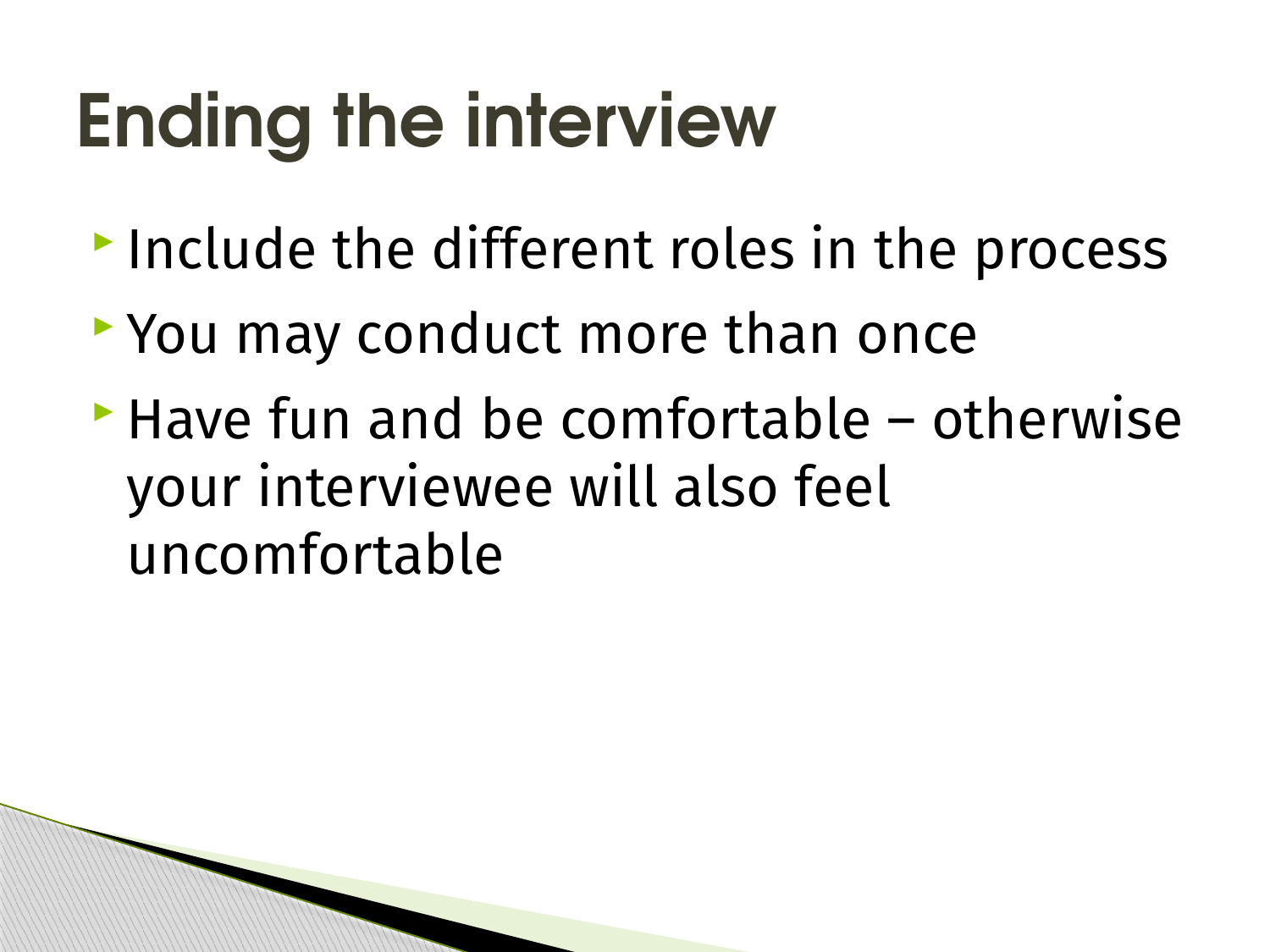

# Ending the interview
Include the different roles in the process
You may conduct more than once
Have fun and be comfortable – otherwise your interviewee will also feel uncomfortable